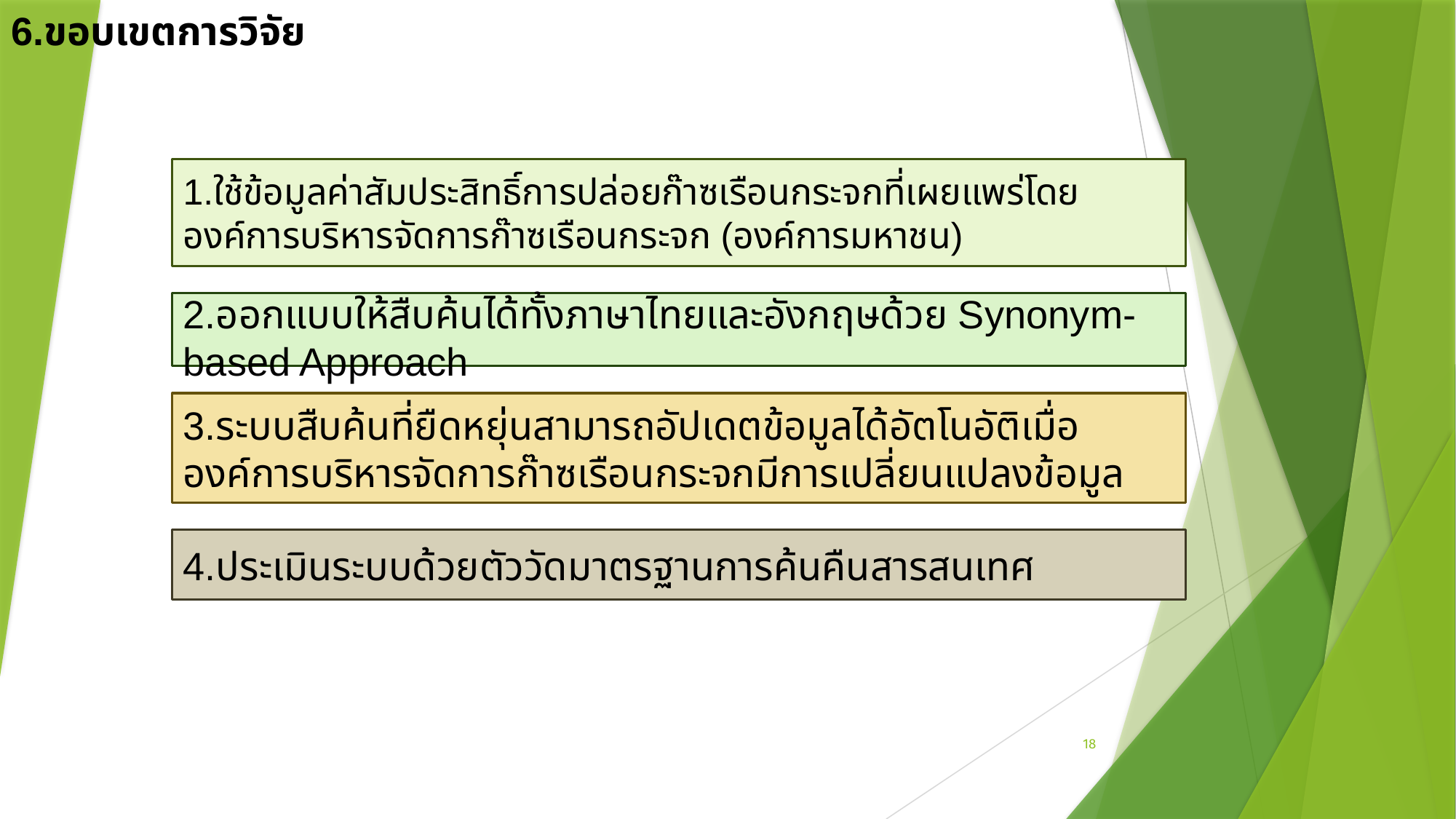

# 6.ขอบเขตการวิจัย

1.ใช้ข้อมูลค่าสัมประสิทธิ์การปล่อยก๊าซเรือนกระจกที่เผยแพร่โดย องค์การบริหารจัดการก๊าซเรือนกระจก (องค์การมหาชน)

2.ออกแบบให้สืบค้นได้ทั้งภาษาไทยและอังกฤษด้วย Synonym-based Approach

3.ระบบสืบค้นที่ยืดหยุ่นสามารถอัปเดตข้อมูลได้อัตโนอัติเมื่อองค์การบริหารจัดการก๊าซเรือนกระจกมีการเปลี่ยนแปลงข้อมูล
4.ประเมินระบบด้วยตัววัดมาตรฐานการค้นคืนสารสนเทศ
18